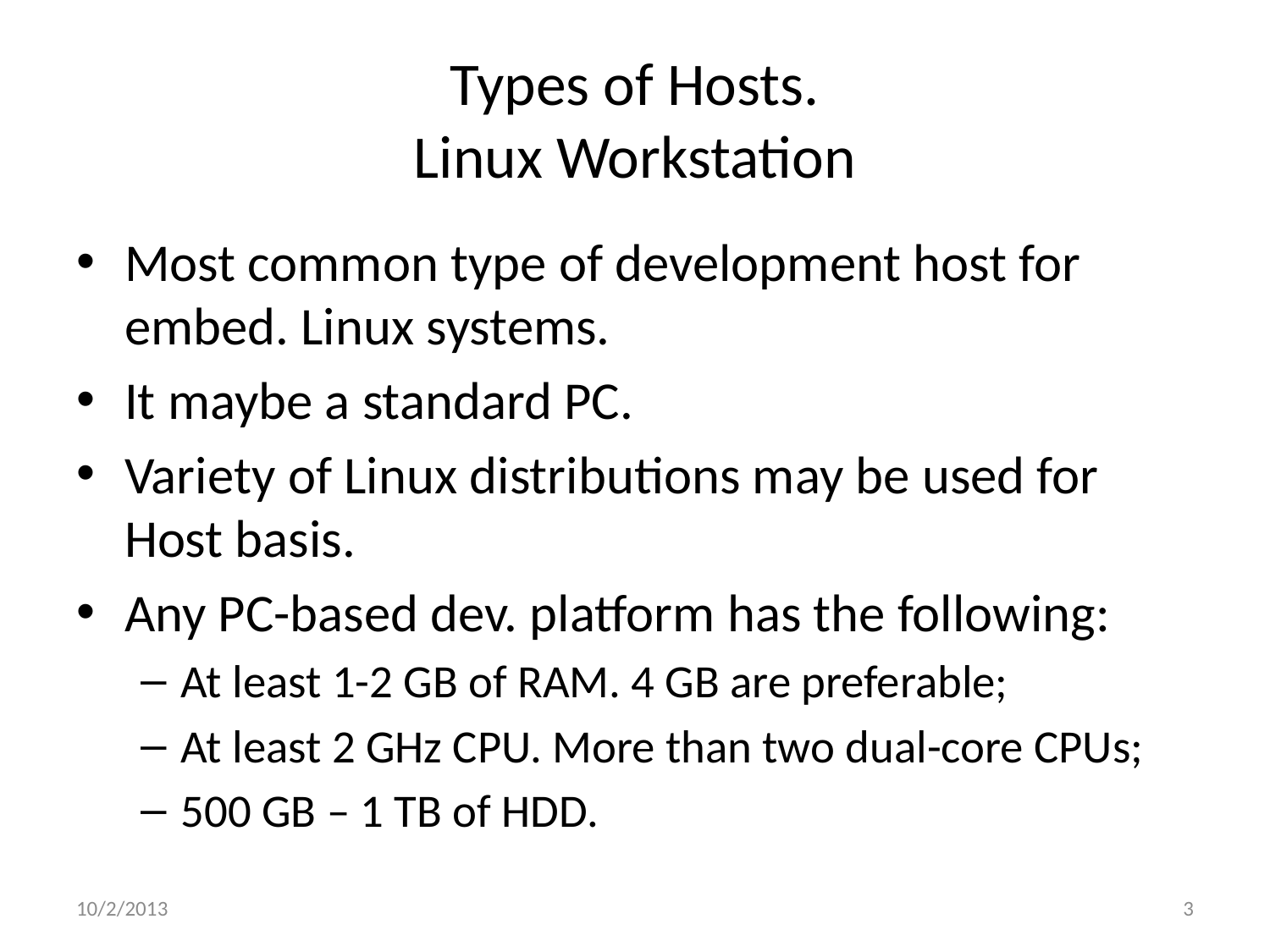

# Types of Hosts. Linux Workstation
Most common type of development host for embed. Linux systems.
It maybe a standard PC.
Variety of Linux distributions may be used for Host basis.
Any PC-based dev. platform has the following:
At least 1-2 GB of RAM. 4 GB are preferable;
At least 2 GHz CPU. More than two dual-core CPUs;
500 GB – 1 TB of HDD.
10/2/2013
3